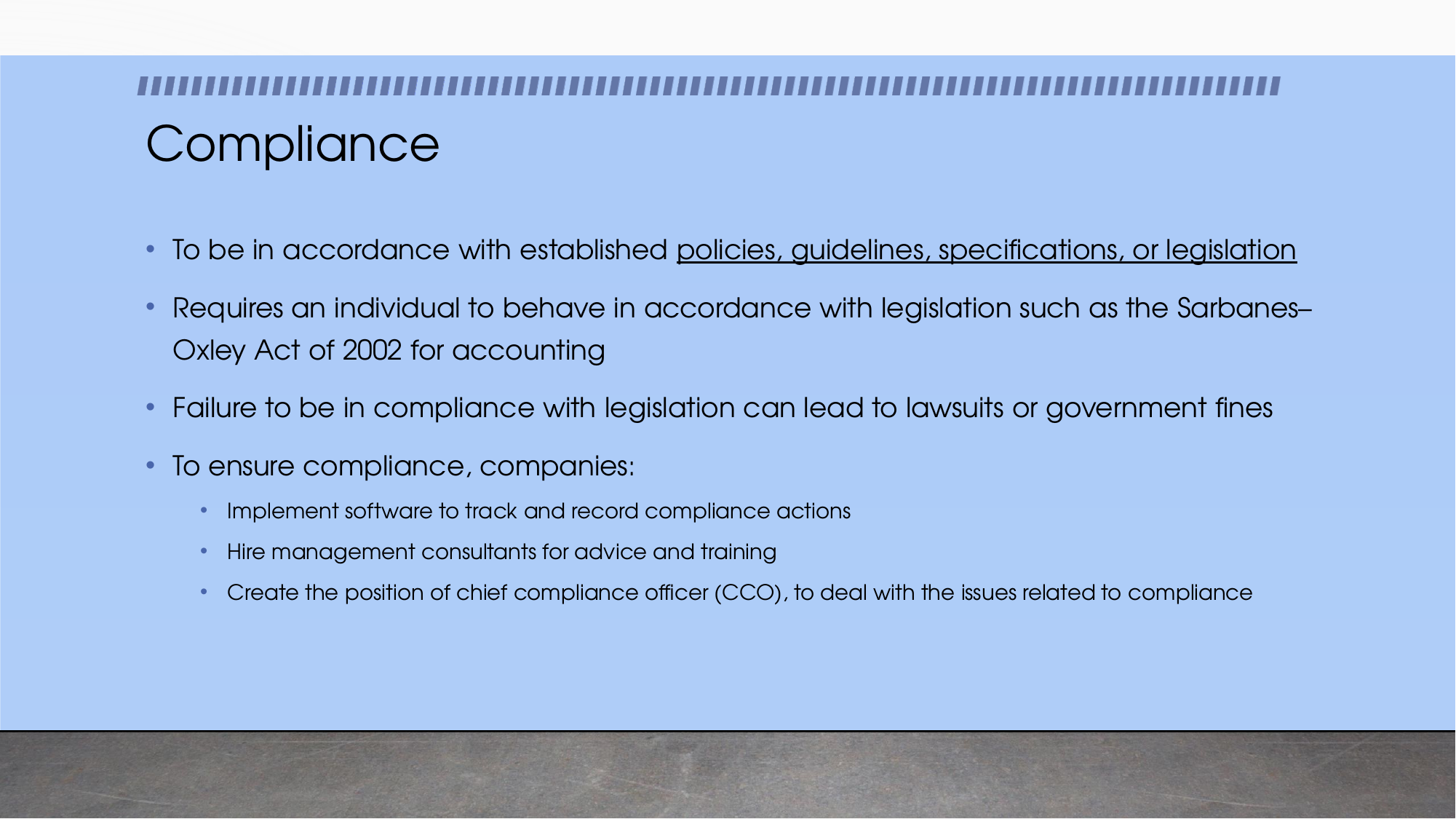

# Compliance
To be in accordance with established policies, guidelines, specifications, or legislation
Requires an individual to behave in accordance with legislation such as the Sarbanes–
Oxley Act of 2002 for accounting
Failure to be in compliance with legislation can lead to lawsuits or government fines
To ensure compliance, companies:
Implement software to track and record compliance actions
Hire management consultants for advice and training
Create the position of chief compliance officer (CCO), to deal with the issues related to compliance